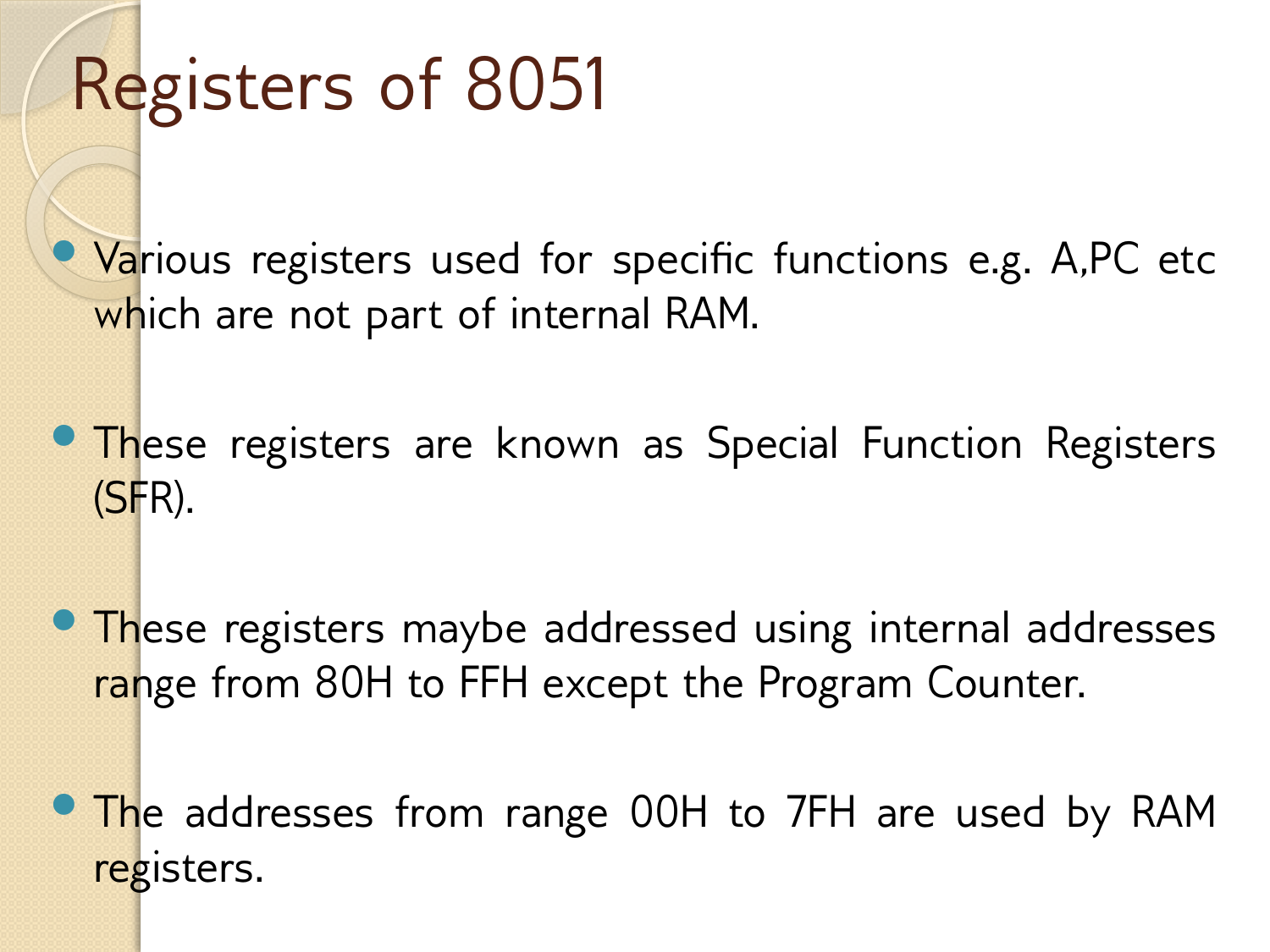

# Registers of 8051
Various registers used for specific functions e.g. A,PC etc which are not part of internal RAM.

These registers are known as Special Function Registers (SFR).

These registers maybe addressed using internal addresses range from 80H to FFH except the Program Counter.

The addresses from range 00H to 7FH are used by RAM registers.